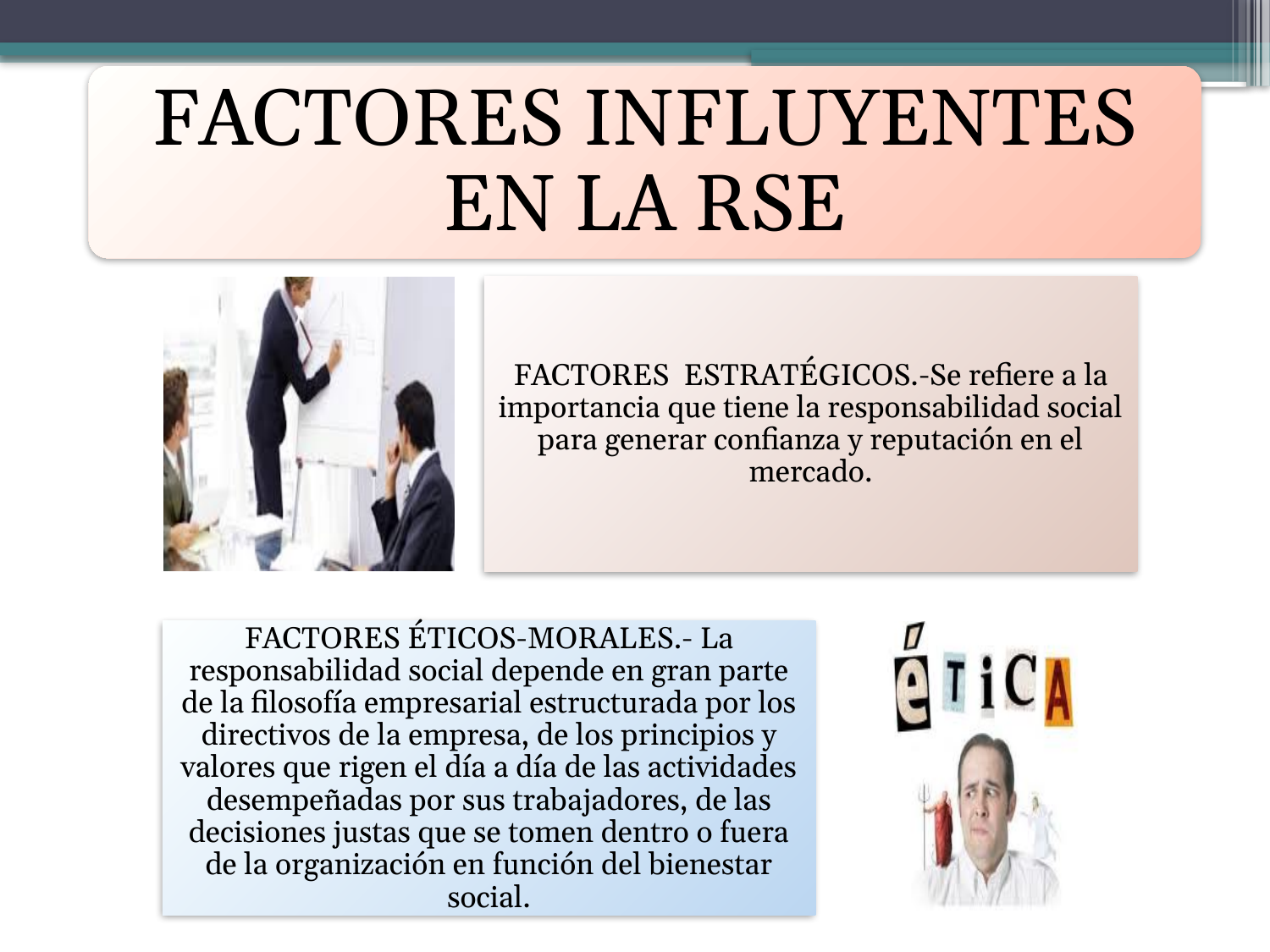

FACTORES INFLUYENTES EN LA RSE
FACTORES  ESTRATÉGICOS.-Se refiere a la importancia que tiene la responsabilidad social para generar confianza y reputación en el mercado.
FACTORES ÉTICOS-MORALES.- La responsabilidad social depende en gran parte de la filosofía empresarial estructurada por los directivos de la empresa, de los principios y valores que rigen el día a día de las actividades desempeñadas por sus trabajadores, de las decisiones justas que se tomen dentro o fuera de la organización en función del bienestar social.